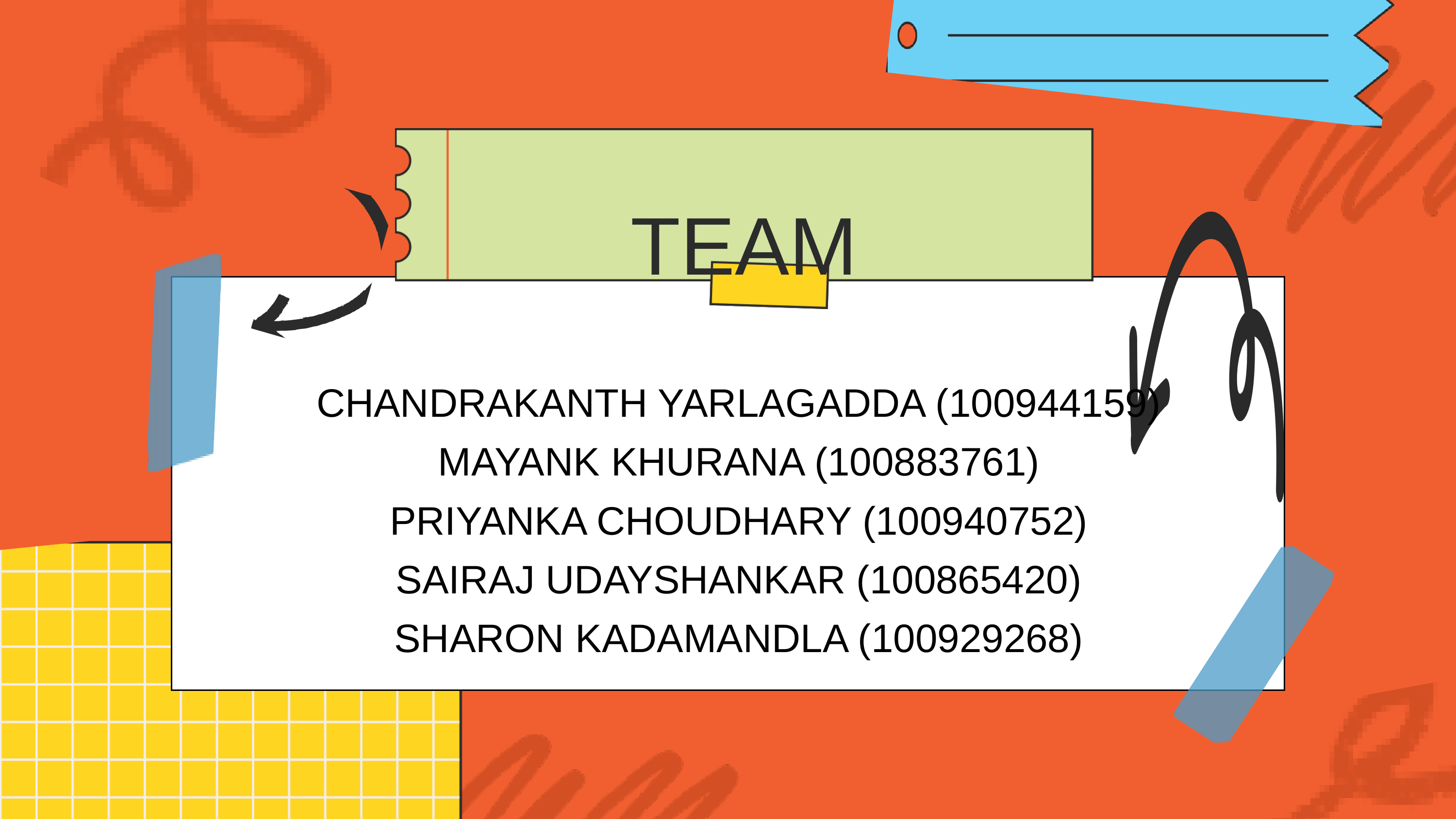

TEAM

CHANDRAKANTH YARLAGADDA (100944159)
MAYANK KHURANA (100883761)
PRIYANKA CHOUDHARY (100940752)
SAIRAJ UDAYSHANKAR (100865420)
SHARON KADAMANDLA (100929268)